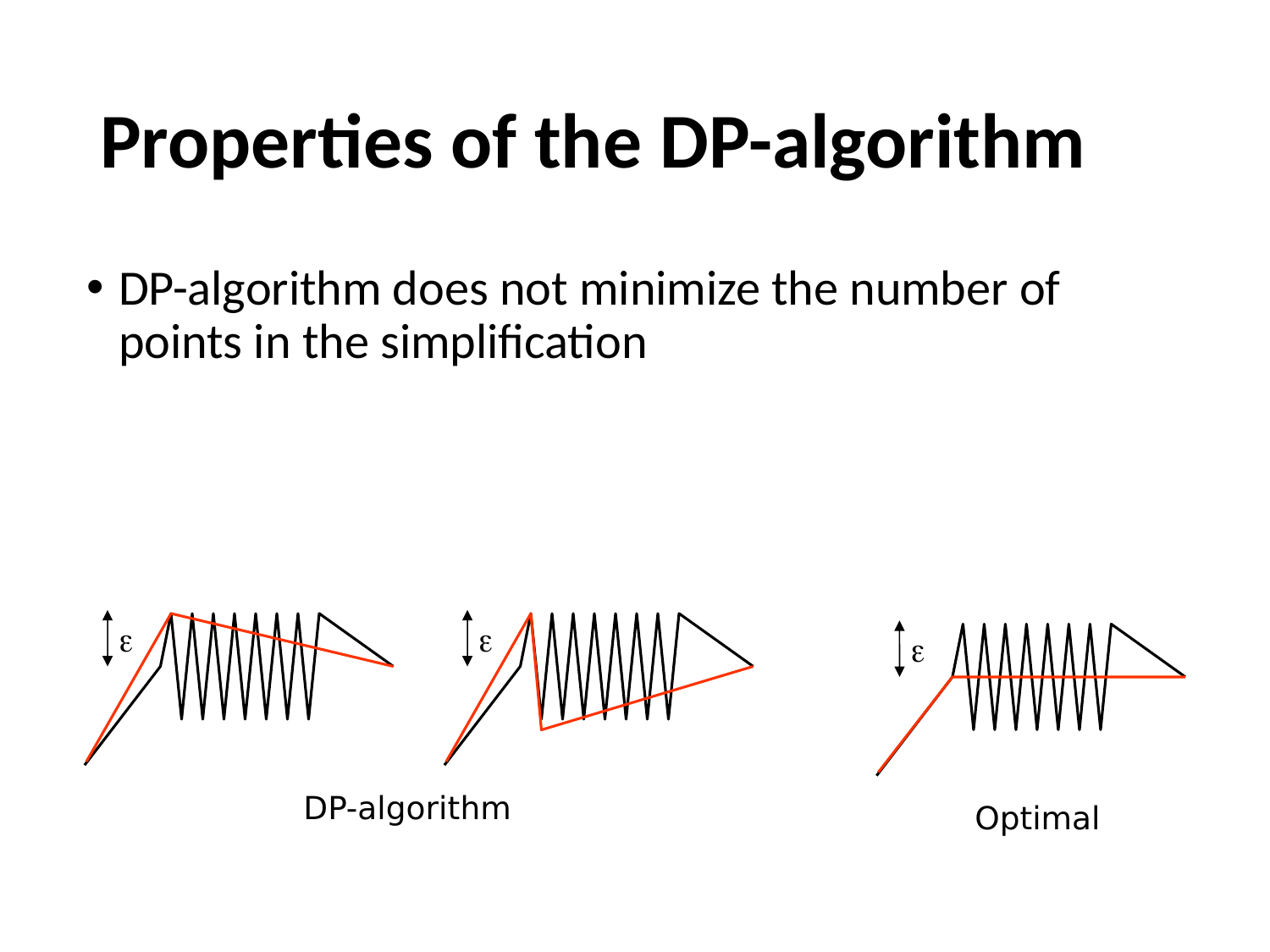

# Properties of the DP-algorithm
DP-algorithm does not minimize the number of points in the simplification
ε

ε

ε

DP-algorithm
Optimal